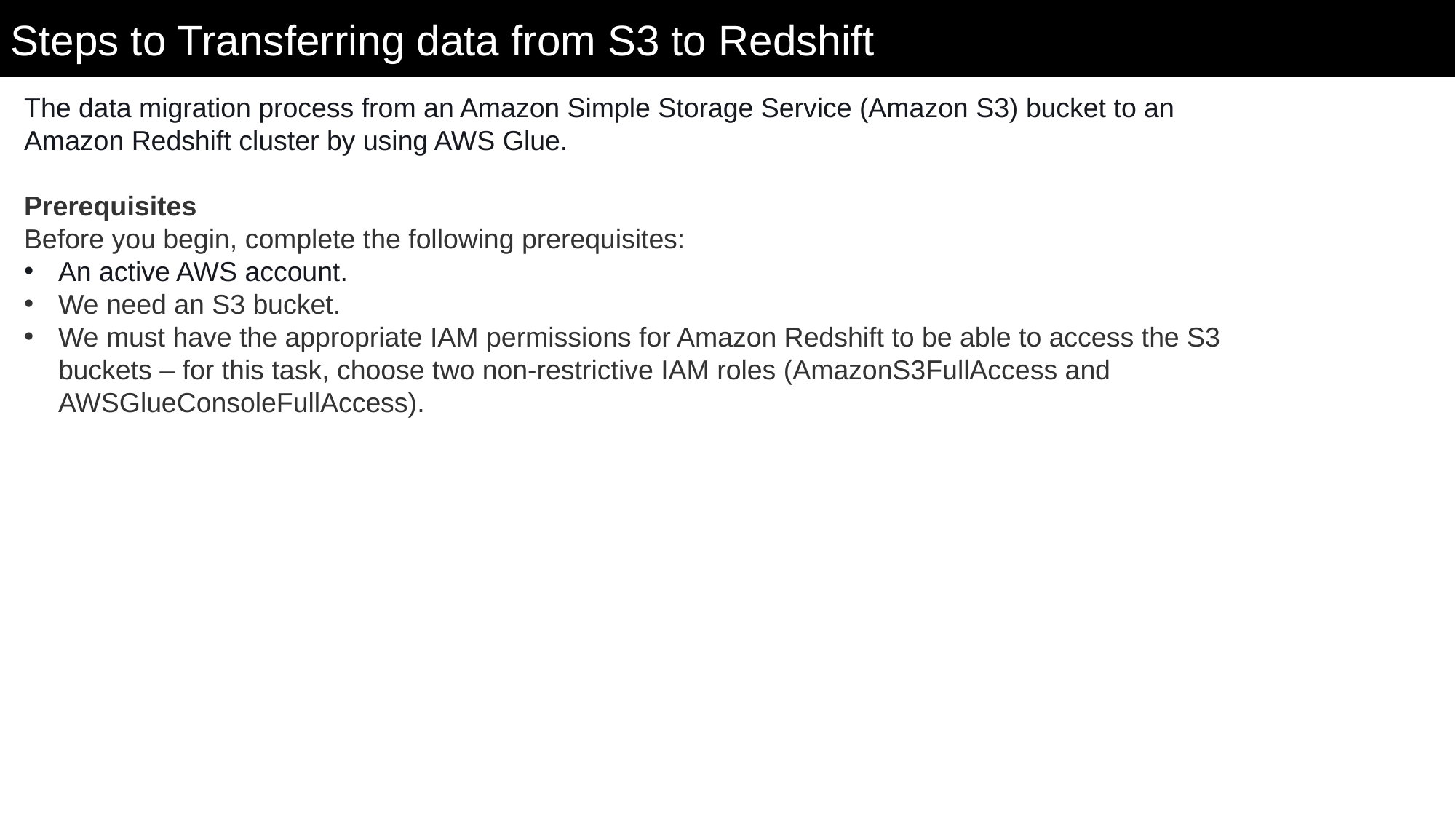

Steps to Transferring data from S3 to Redshift
The data migration process from an Amazon Simple Storage Service (Amazon S3) bucket to an Amazon Redshift cluster by using AWS Glue.

Prerequisites
Before you begin, complete the following prerequisites:
An active AWS account.
We need an S3 bucket.
We must have the appropriate IAM permissions for Amazon Redshift to be able to access the S3 buckets – for this task, choose two non-restrictive IAM roles (AmazonS3FullAccess and AWSGlueConsoleFullAccess).